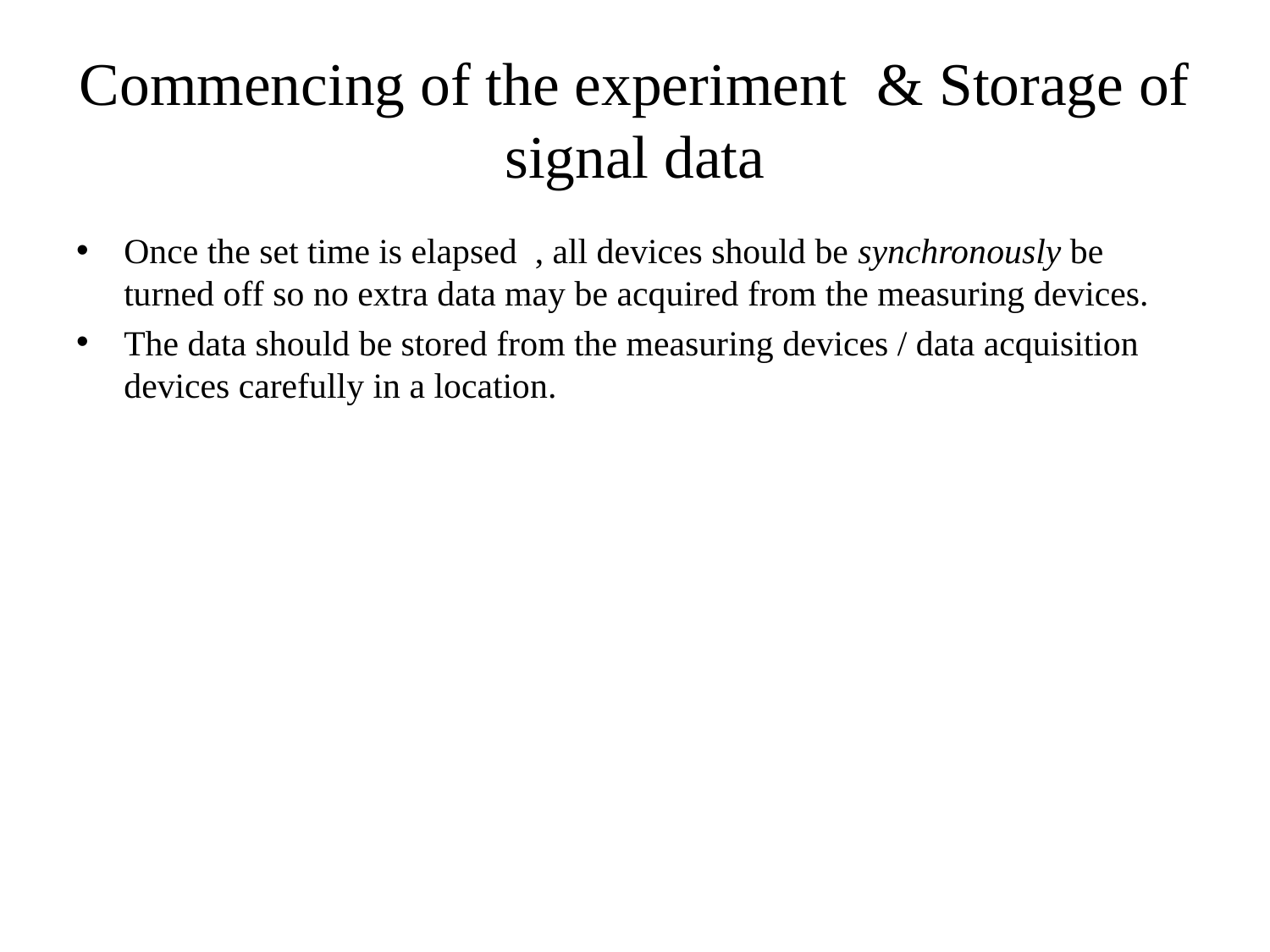

# Commencing of the experiment  & Storage of signal data
Once the set time is elapsed  , all devices should be synchronously be turned off so no extra data may be acquired from the measuring devices.
The data should be stored from the measuring devices / data acquisition devices carefully in a location.